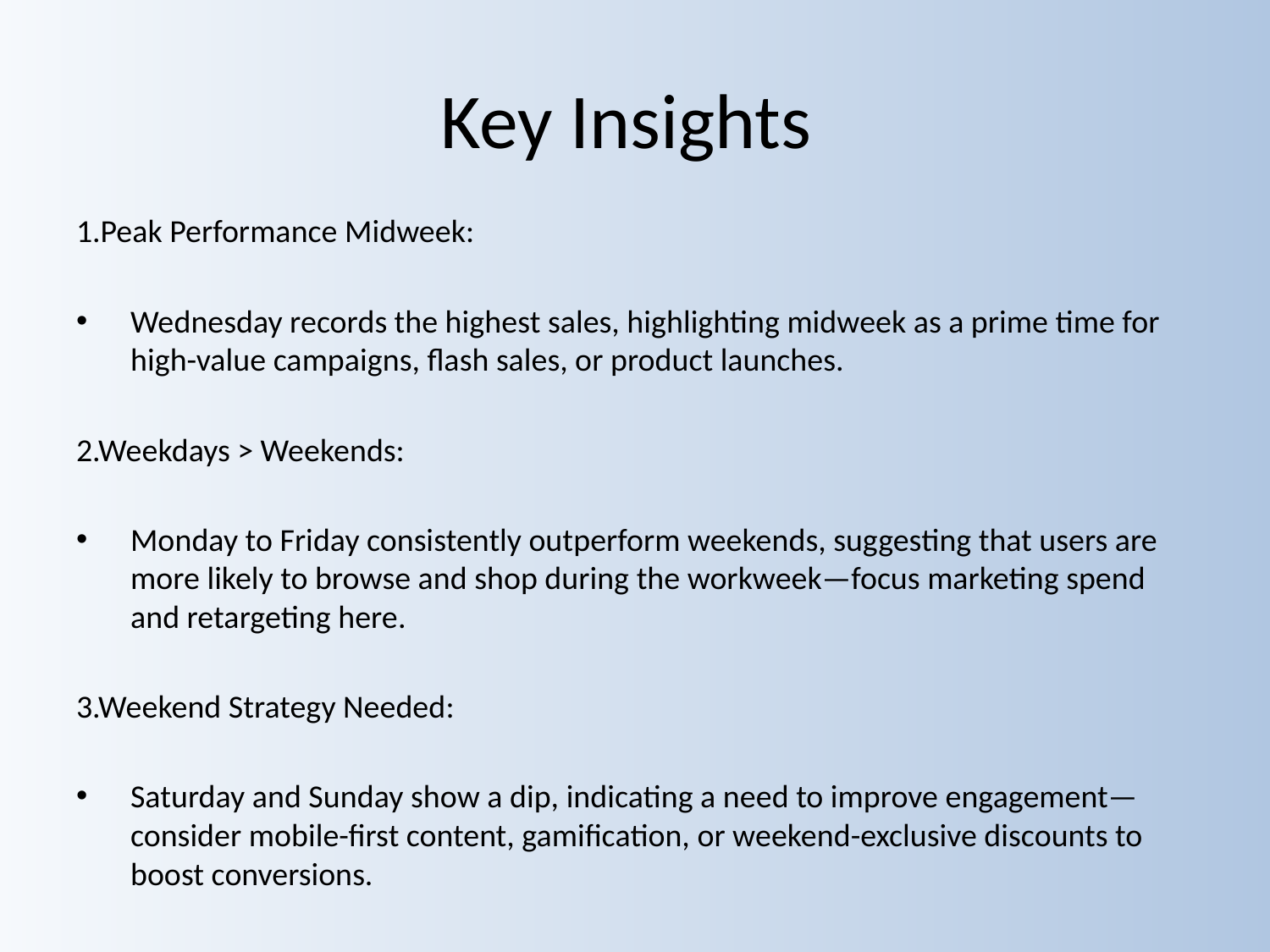

# Key Insights
1.Peak Performance Midweek:

Wednesday records the highest sales, highlighting midweek as a prime time for high-value campaigns, flash sales, or product launches.

2.Weekdays > Weekends:

Monday to Friday consistently outperform weekends, suggesting that users are more likely to browse and shop during the workweek—focus marketing spend and retargeting here.

3.Weekend Strategy Needed:

Saturday and Sunday show a dip, indicating a need to improve engagement—consider mobile-first content, gamification, or weekend-exclusive discounts to boost conversions.